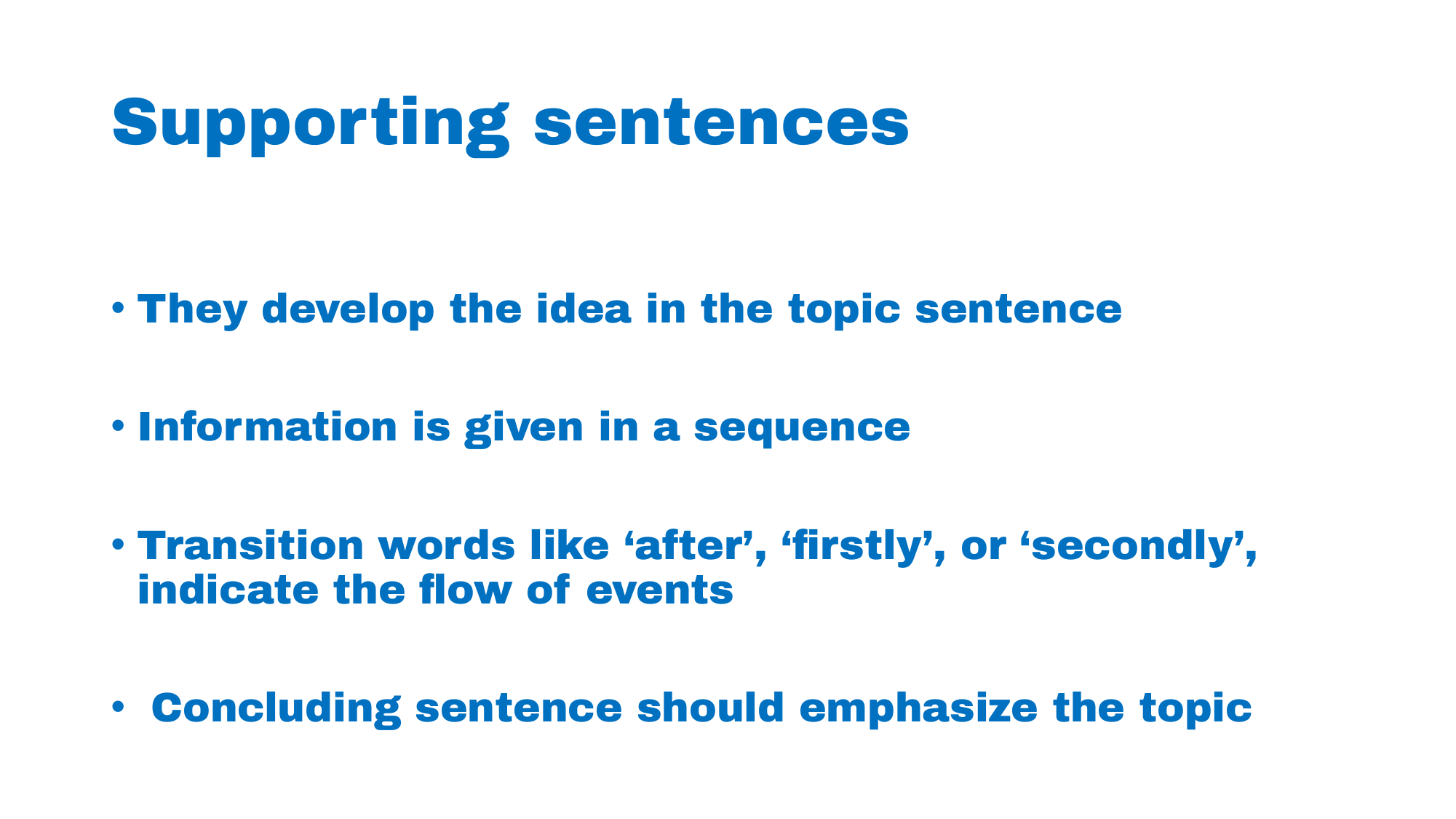

# Supporting sentences

They develop the idea in the topic sentence

Information is given in a sequence

Transition words like ‘after’, ‘firstly’, or ‘secondly’, indicate the flow of events

 Concluding sentence should emphasize the topic